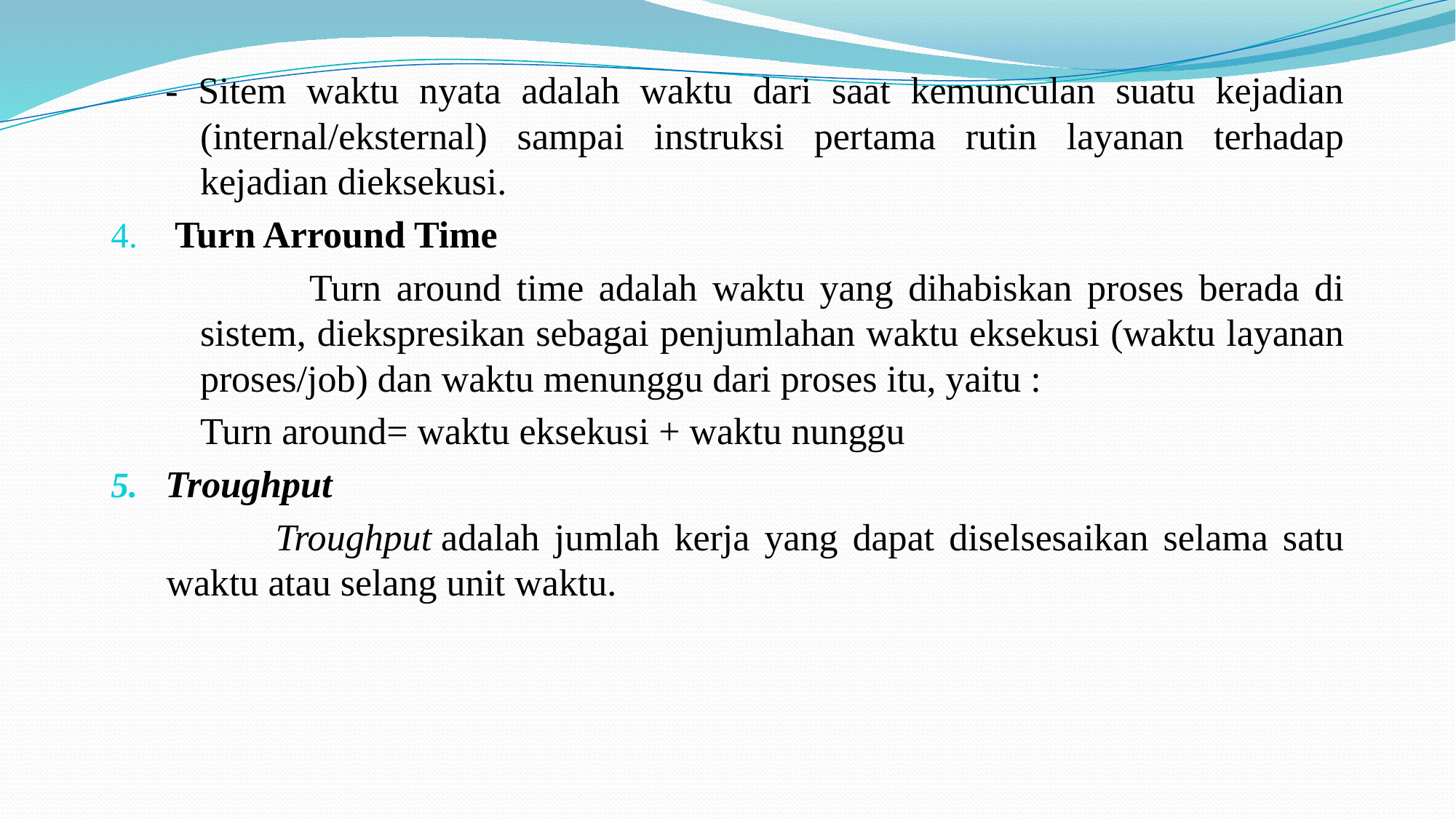

- Sitem waktu nyata adalah waktu dari saat kemunculan suatu kejadian (internal/eksternal) sampai instruksi pertama rutin layanan terhadap kejadian dieksekusi.
 Turn Arround Time
		Turn around time adalah waktu yang dihabiskan proses berada di sistem, diekspresikan sebagai penjumlahan waktu eksekusi (waktu layanan proses/job) dan waktu menunggu dari proses itu, yaitu :
Turn around= waktu eksekusi + waktu nunggu
Troughput
	Troughput adalah jumlah kerja yang dapat diselsesaikan selama satu waktu atau selang unit waktu.